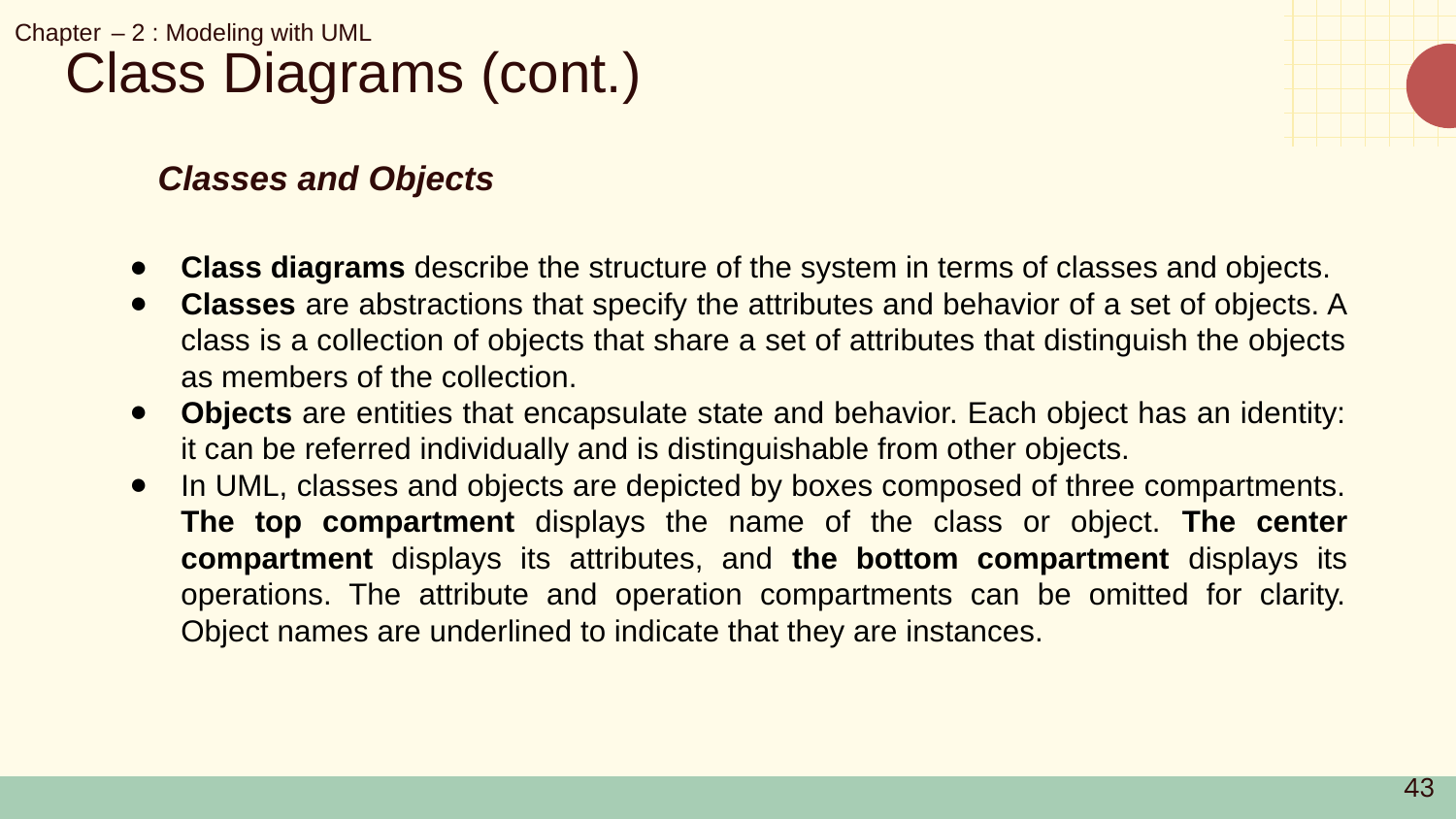

Chapter – 2 : Modeling with UML
# Class Diagrams (cont.)
Classes and Objects
Class diagrams describe the structure of the system in terms of classes and objects.
Classes are abstractions that specify the attributes and behavior of a set of objects. A class is a collection of objects that share a set of attributes that distinguish the objects as members of the collection.
Objects are entities that encapsulate state and behavior. Each object has an identity: it can be referred individually and is distinguishable from other objects.
In UML, classes and objects are depicted by boxes composed of three compartments. The top compartment displays the name of the class or object. The center compartment displays its attributes, and the bottom compartment displays its operations. The attribute and operation compartments can be omitted for clarity. Object names are underlined to indicate that they are instances.
43